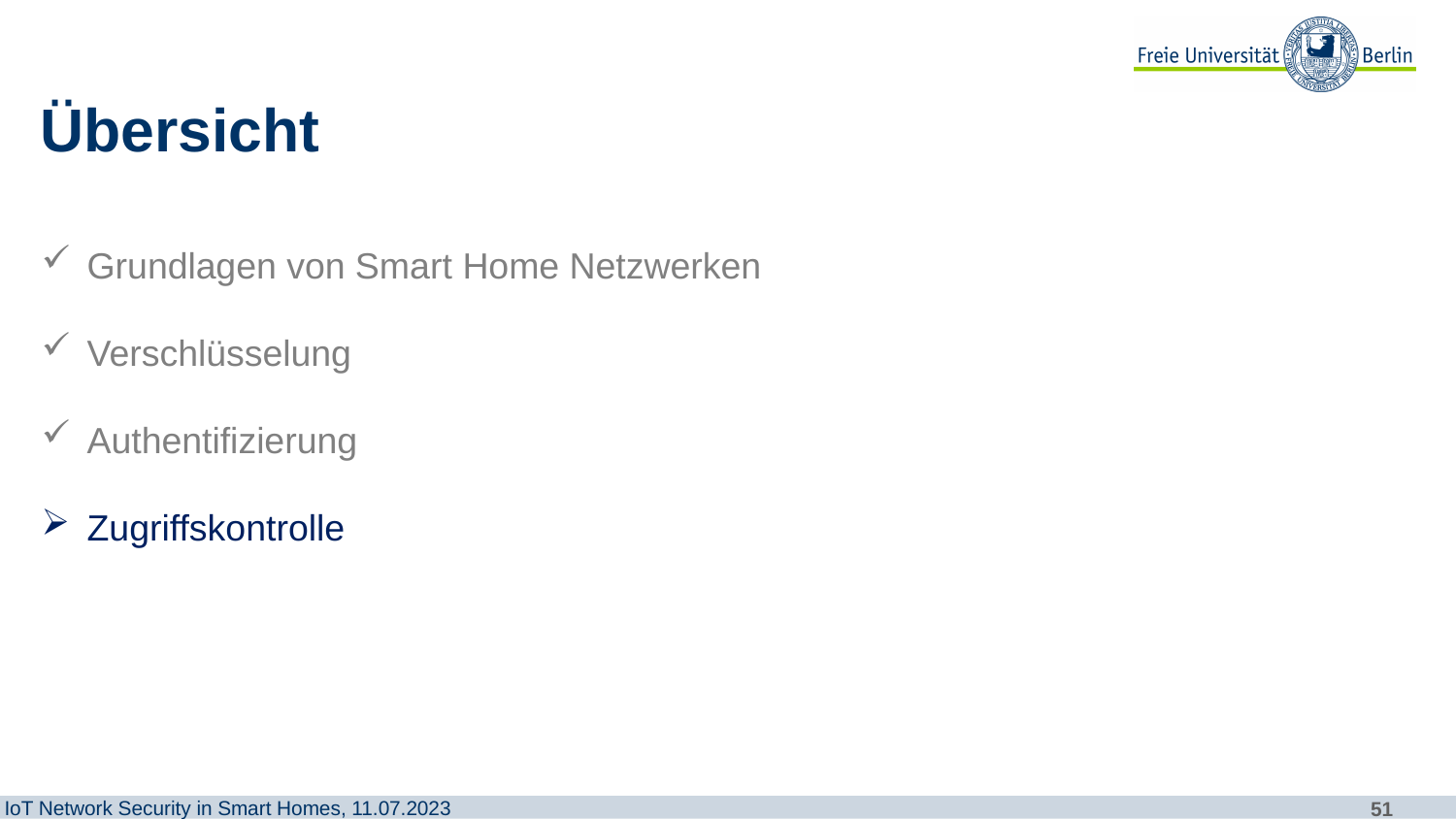

# Übersicht
Grundlagen von Smart Home Netzwerken

Verschlüsselung

Authentifizierung

Zugriffskontrolle
IoT Network Security in Smart Homes, 11.07.2023​